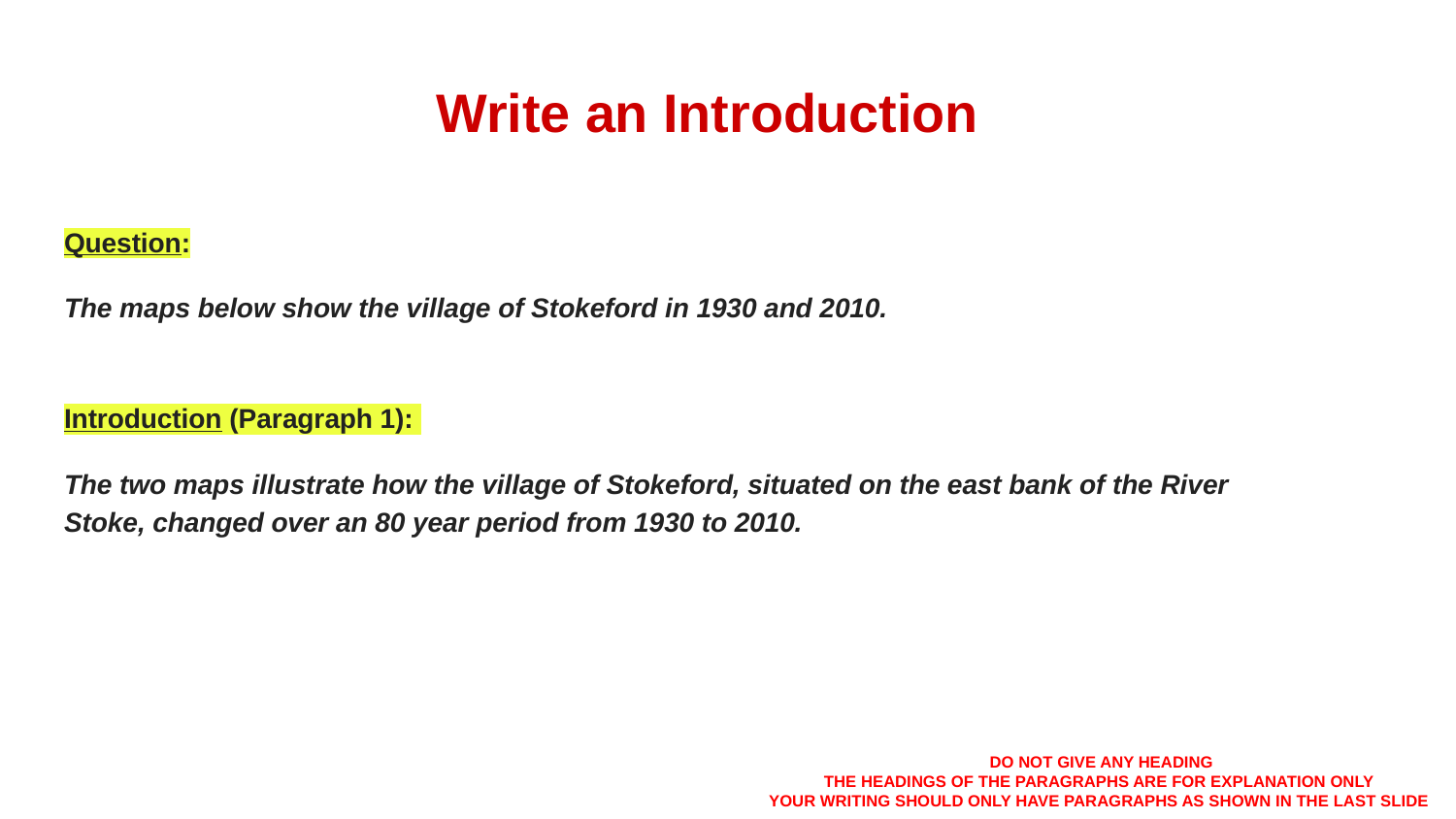

Write an Introduction

Question:
The maps below show the village of Stokeford in 1930 and 2010.

Introduction (Paragraph 1):
The two maps illustrate how the village of Stokeford, situated on the east bank of the River Stoke, changed over an 80 year period from 1930 to 2010.

DO NOT GIVE ANY HEADING
THE HEADINGS OF THE PARAGRAPHS ARE FOR EXPLANATION ONLY
YOUR WRITING SHOULD ONLY HAVE PARAGRAPHS AS SHOWN IN THE LAST SLIDE